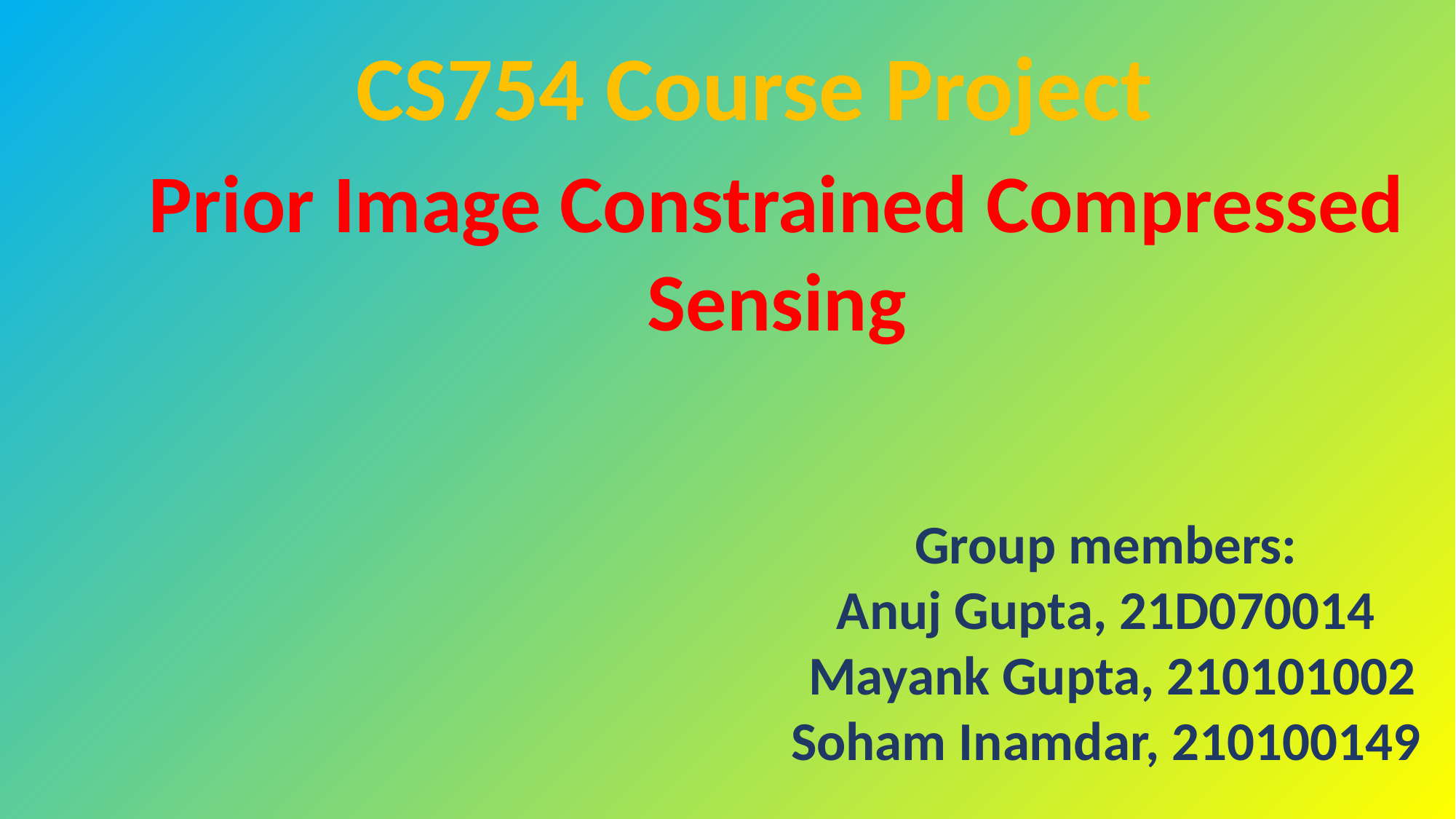

CS754 Course Project
Prior Image Constrained Compressed Sensing
Group members:
Anuj Gupta, 21D070014
 Mayank Gupta, 210101002
Soham Inamdar, 210100149